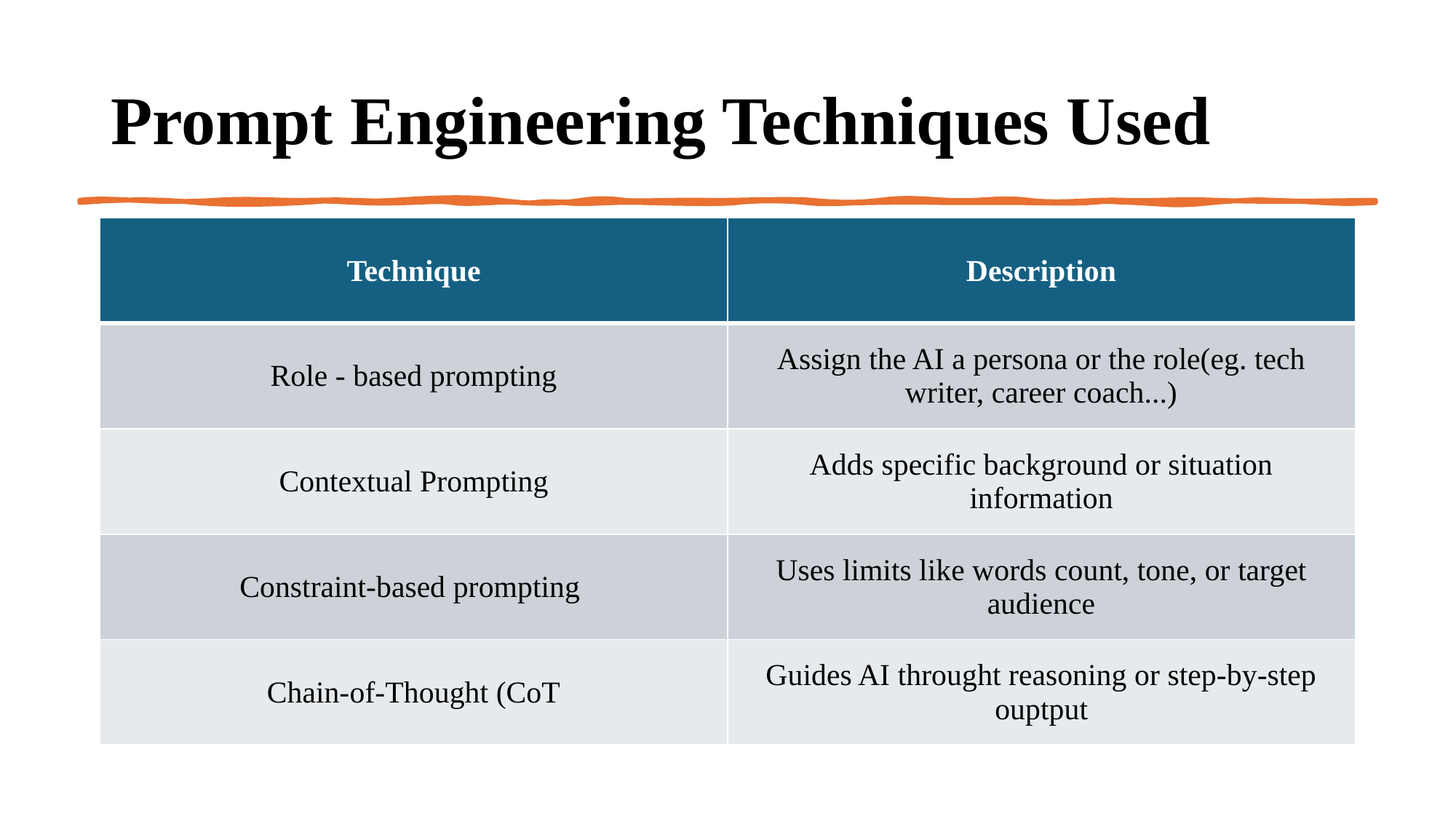

# Prompt Engineering Techniques Used

| Technique | Description |
| --- | --- |
| Role - based prompting | Assign the AI a persona or the role(eg. tech writer, career coach...) |
| Contextual Prompting | Adds specific background or situation information |
| Constraint-based prompting | Uses limits like words count, tone, or target audience |
| Chain-of-Thought (CoT | Guides AI throught reasoning or step-by-step ouptput |